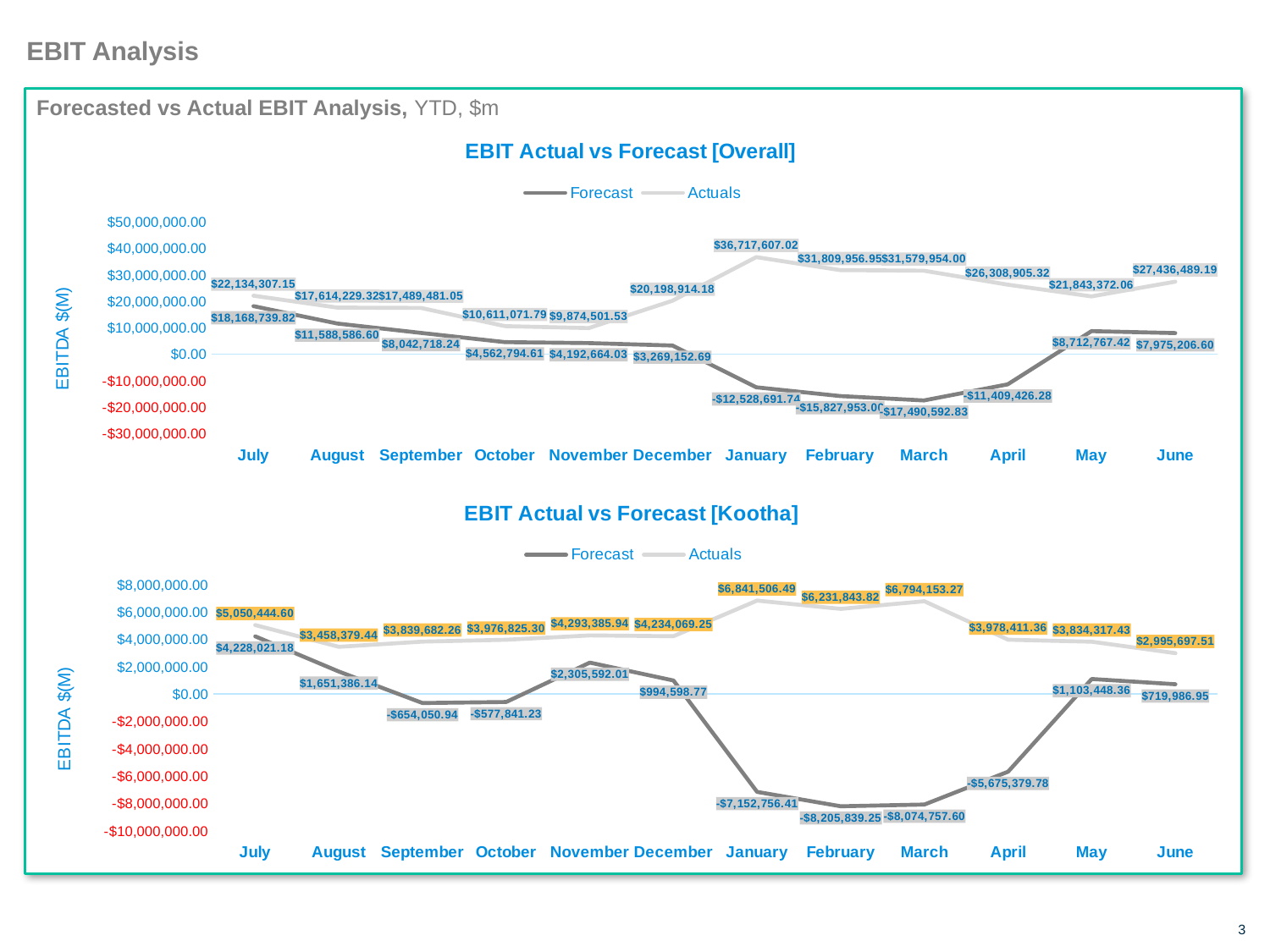

# EBIT Analysis

Forecasted vs Actual EBIT Analysis, YTD, $m

### Chart: EBIT Actual vs Forecast [Overall]

| Category |  |  |
|---|---|---|
| July | 18168739.820600003 | 22134307.15000001 |
| August | 11588586.599399999 | 17614229.320000004 |
| September | 8042718.242200006 | 17489481.05000001 |
| October | 4562794.610799994 | 10611071.79 |
| November | 4192664.032499999 | 9874501.530000005 |
| December | 3269152.6920000017 | 20198914.179999992 |
| January | -12528691.738399997 | 36717607.019999996 |
| February | -15827952.9991 | 31809956.949999996 |
| March | -17490592.82669999 | 31579954.0 |
| April | -11409426.280799996 | 26308905.32 |
| May | 8712767.423600003 | 21843372.06 |
| June | 7975206.595799997 | 27436489.189999998 |

### Chart: EBIT Actual vs Forecast [Kootha]

| Category |  |  |
|---|---|---|
| July | 4228021.1809 | 5050444.600000011 |
| August | 1651386.1389999995 | 3458379.4399999995 |
| September | -654050.9399999995 | 3839682.26000001 |
| October | -577841.2324000001 | 3976825.3 |
| November | 2305592.005000001 | 4293385.9399999995 |
| December | 994598.7720000008 | 4234069.25 |
| January | -7152756.407199999 | 6841506.49 |
| February | -8205839.2518 | 6231843.819999999 |
| March | -8074757.604299999 | 6794153.27 |
| April | -5675379.78 | 3978411.360000001 |
| May | 1103448.3575 | 3834317.4299999997 |
| June | 719986.9525000006 | 2995697.51 |